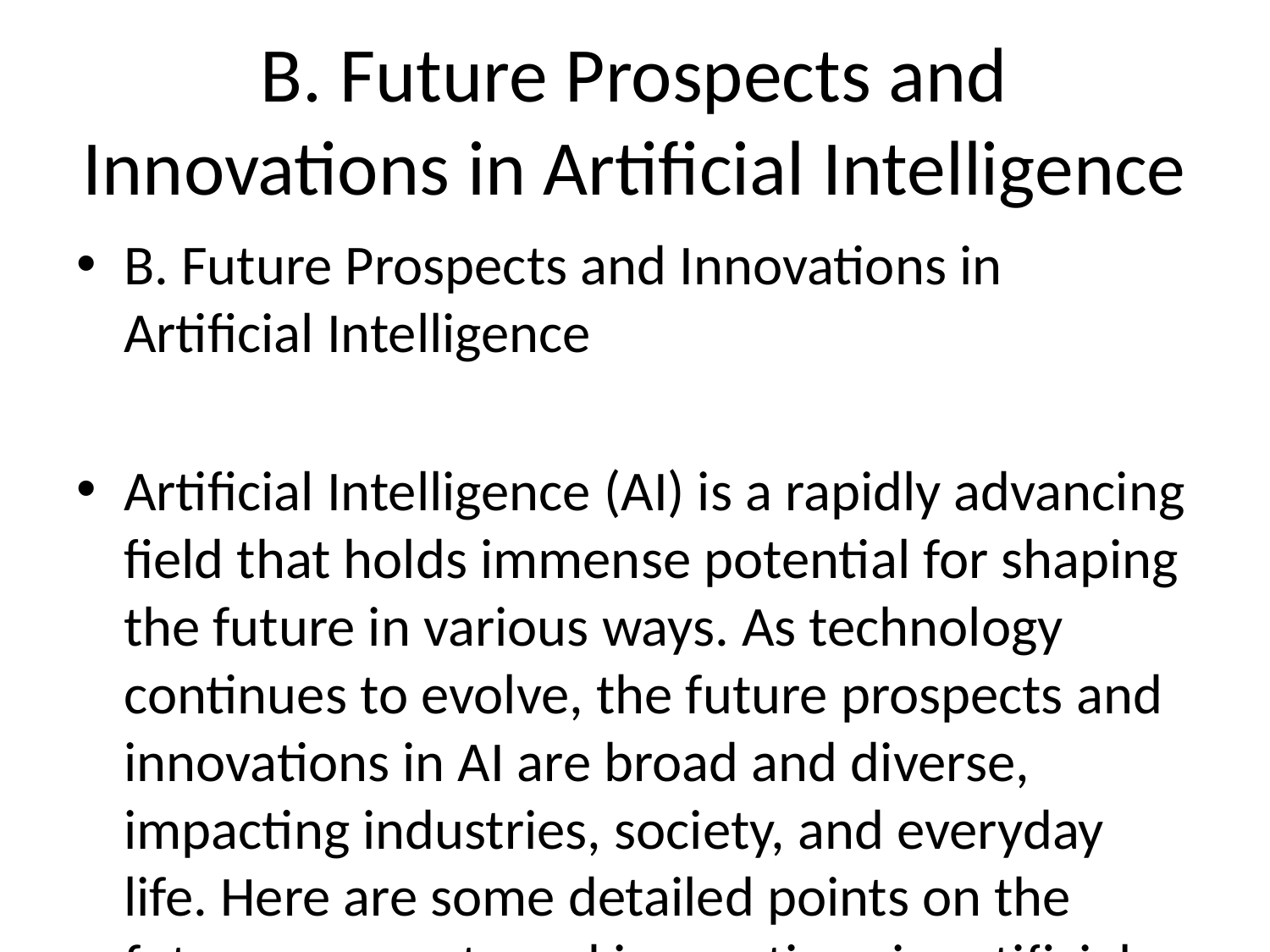

# B. Future Prospects and Innovations in Artificial Intelligence
B. Future Prospects and Innovations in Artificial Intelligence

Artificial Intelligence (AI) is a rapidly advancing field that holds immense potential for shaping the future in various ways. As technology continues to evolve, the future prospects and innovations in AI are broad and diverse, impacting industries, society, and everyday life. Here are some detailed points on the future prospects and innovations in artificial intelligence:

1. **AI in Healthcare**: One of the most promising applications of AI is in the healthcare sector. AI can be used for diagnosing diseases, personalized treatment plans, drug discovery, and enhancing patient care. In the future, we can expect AI to revolutionize medical imaging analysis, predictive analytics for early disease detection, and robotic surgeries performed with precision and efficiency.

2. **AI in Autonomous Vehicles**: The development of self-driving cars is a significant innovation in AI technology. In the future, autonomous vehicles powered by AI algorithms will not only navigate roads safely but also communicate with each other to optimize traffic flow and reduce accidents. This can lead to a more efficient transportation system and enhanced road safety.

3. **AI in Agriculture**: Agriculture is another sector where AI innovations can make a substantial impact. AI-powered systems can help farmers increase crop yields, optimize resource utilization, and monitor plant health. Future AI applications in agriculture may include predictive modeling for weather patterns, autonomous farming equipment, and precision agriculture techniques.

4. **AI in Finance**: The financial industry has adopted AI for tasks such as fraud detection, risk assessment, algorithmic trading, and customer service. In the future, AI is expected to enhance financial services through personalized banking experiences, real-time market analysis, and automated financial planning.

5. **AI in Climate Change**: AI technologies can play a crucial role in addressing climate change challenges. Innovations like AI-powered climate models, energy optimization algorithms, and environmental monitoring systems can help in reducing carbon emissions, managing natural resources more sustainably, and mitigating the impact of climate change.

6. **AI Ethics and Regulation**: As AI technologies become more advanced, there is a growing need for ethical guidelines and regulatory frameworks to ensure responsible and fair use of AI. Future innovations in AI may focus on developing transparent and accountable AI systems, addressing bias and discrimination in algorithms, and establishing standards for AI governance.

7. **AI and Robotics**: The integration of AI with robotics is driving innovations in automation, manufacturing, healthcare, and other industries. Future prospects include collaborative robots (cobots) working alongside humans, AI-driven robotic assistants for elderly care, and advanced humanoid robots with cognitive capabilities.

Overall, the future prospects and innovations in artificial intelligence are promising, with the potential to transform industries, improve quality of life, and address complex global challenges. As AI technology continues to evolve, it is essential to stay informed about the latest developments and trends to harness the full potential of AI for a better future.